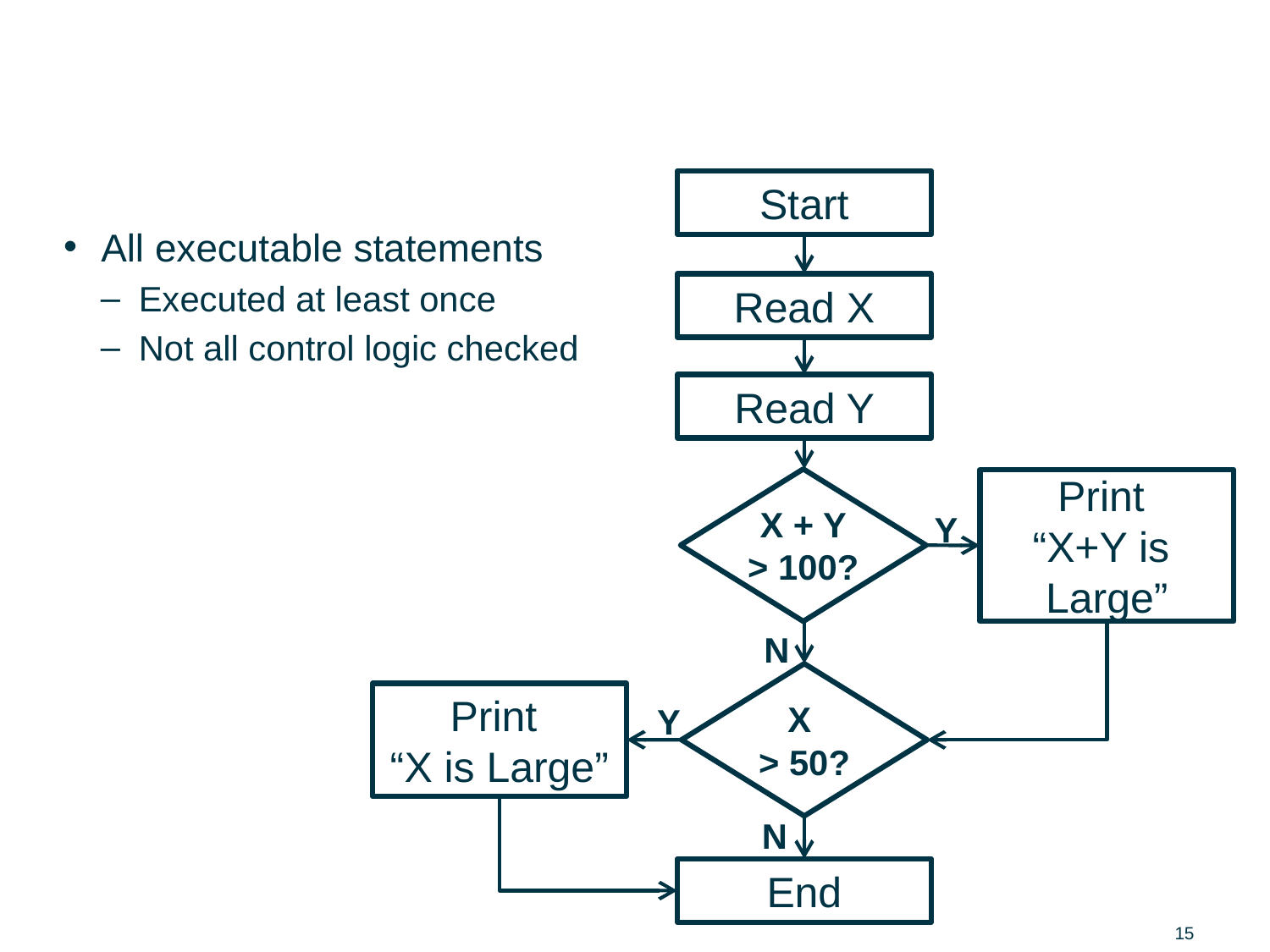

# Unit Testing: Statement Coverage

All executable statements
Executed at least once
Not all control logic checked
Start
Read X
Read Y
X + Y
> 100?
Print
“X+Y is
Large”
Y
N
X
> 50?
Print
“X is Large”
Y
N
End
15